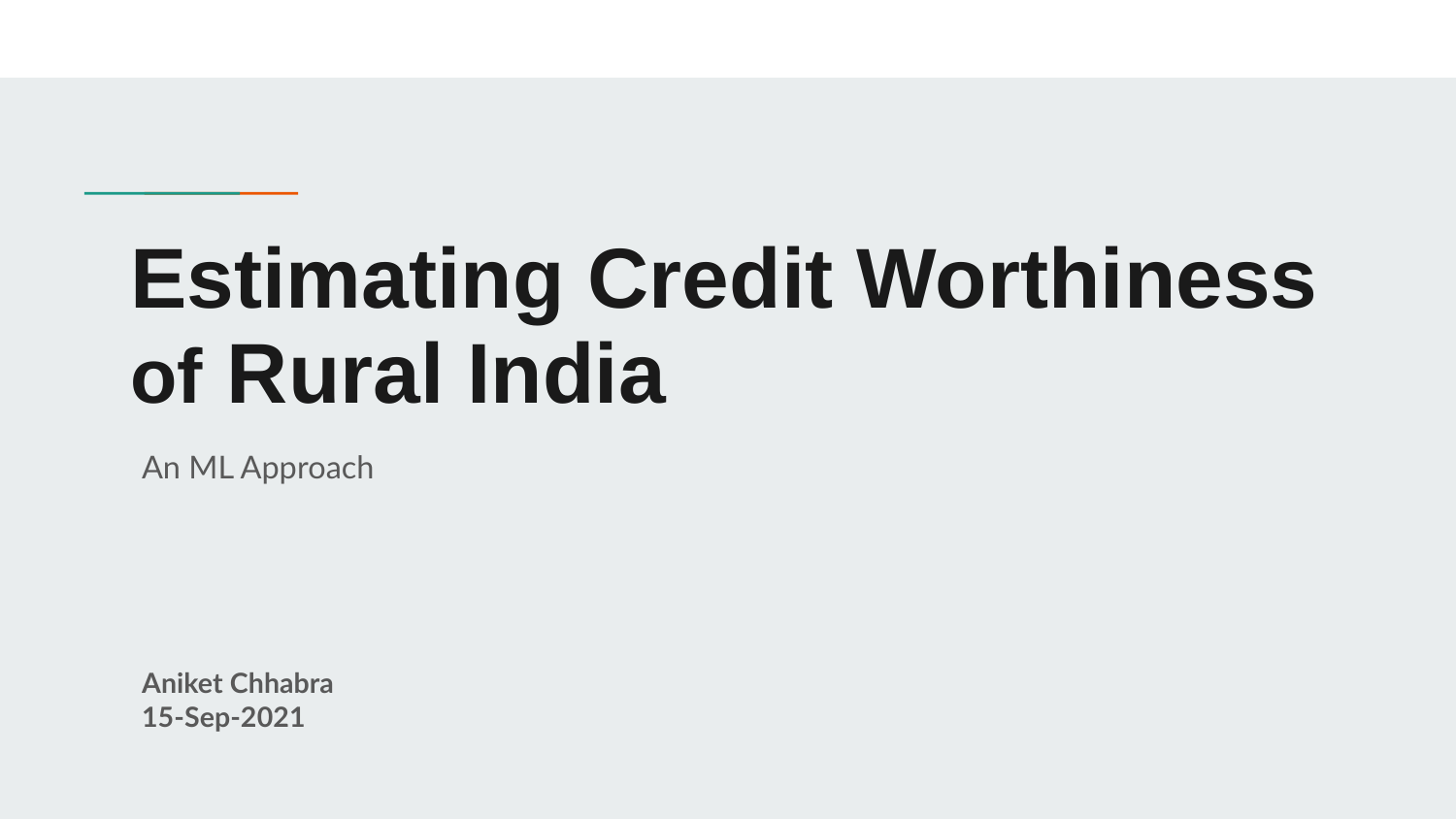

# Estimating Credit Worthiness of Rural India
An ML Approach

Aniket Chhabra
15-Sep-2021